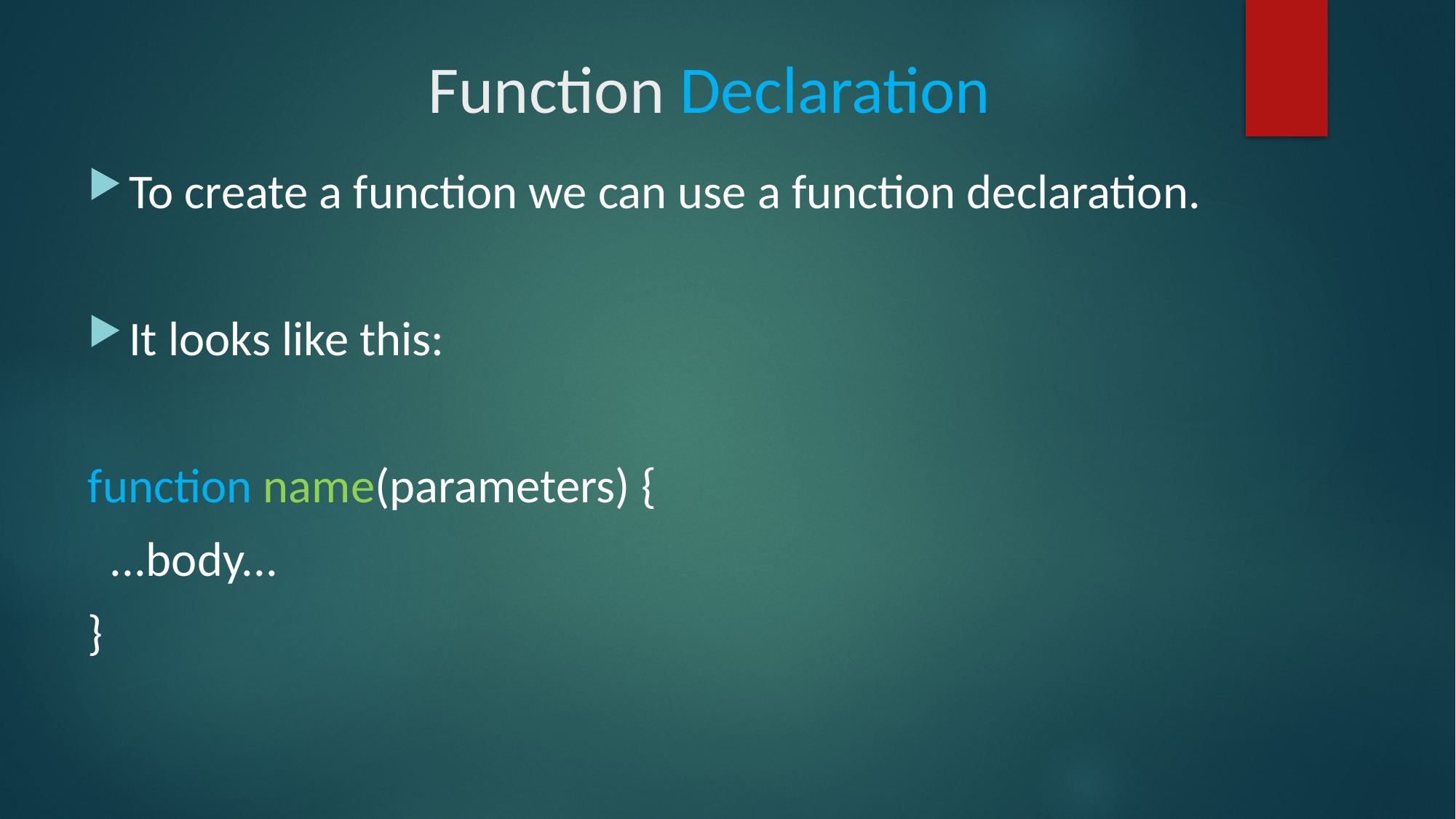

# Function Declaration
To create a function we can use a function declaration.

It looks like this:

function name(parameters) {
  ...body...
}